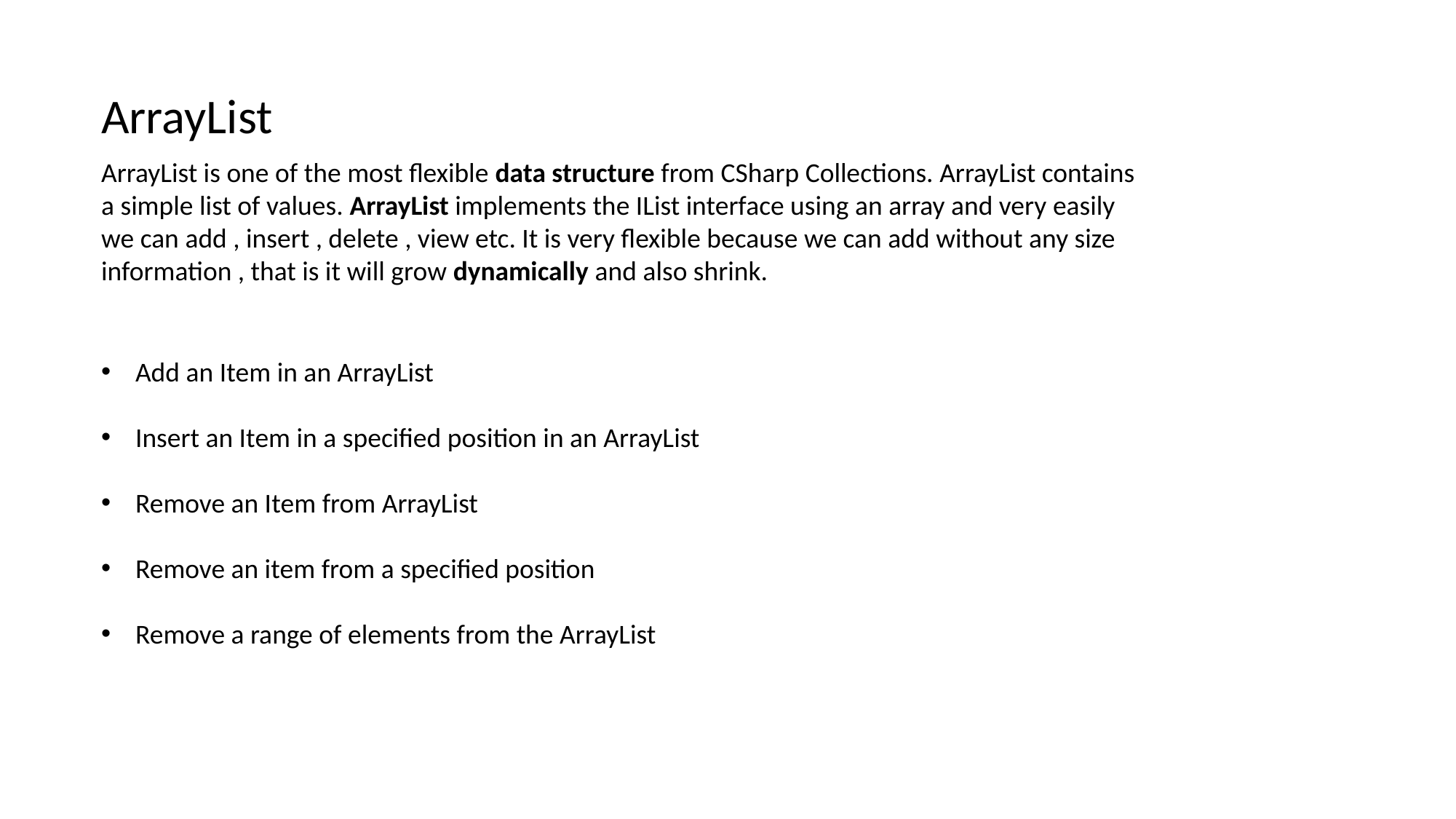

ArrayList
ArrayList is one of the most flexible data structure from CSharp Collections. ArrayList contains a simple list of values. ArrayList implements the IList interface using an array and very easily we can add , insert , delete , view etc. It is very flexible because we can add without any size information , that is it will grow dynamically and also shrink.
Add an Item in an ArrayList

Insert an Item in a specified position in an ArrayList

Remove an Item from ArrayList

Remove an item from a specified position

Remove a range of elements from the ArrayList